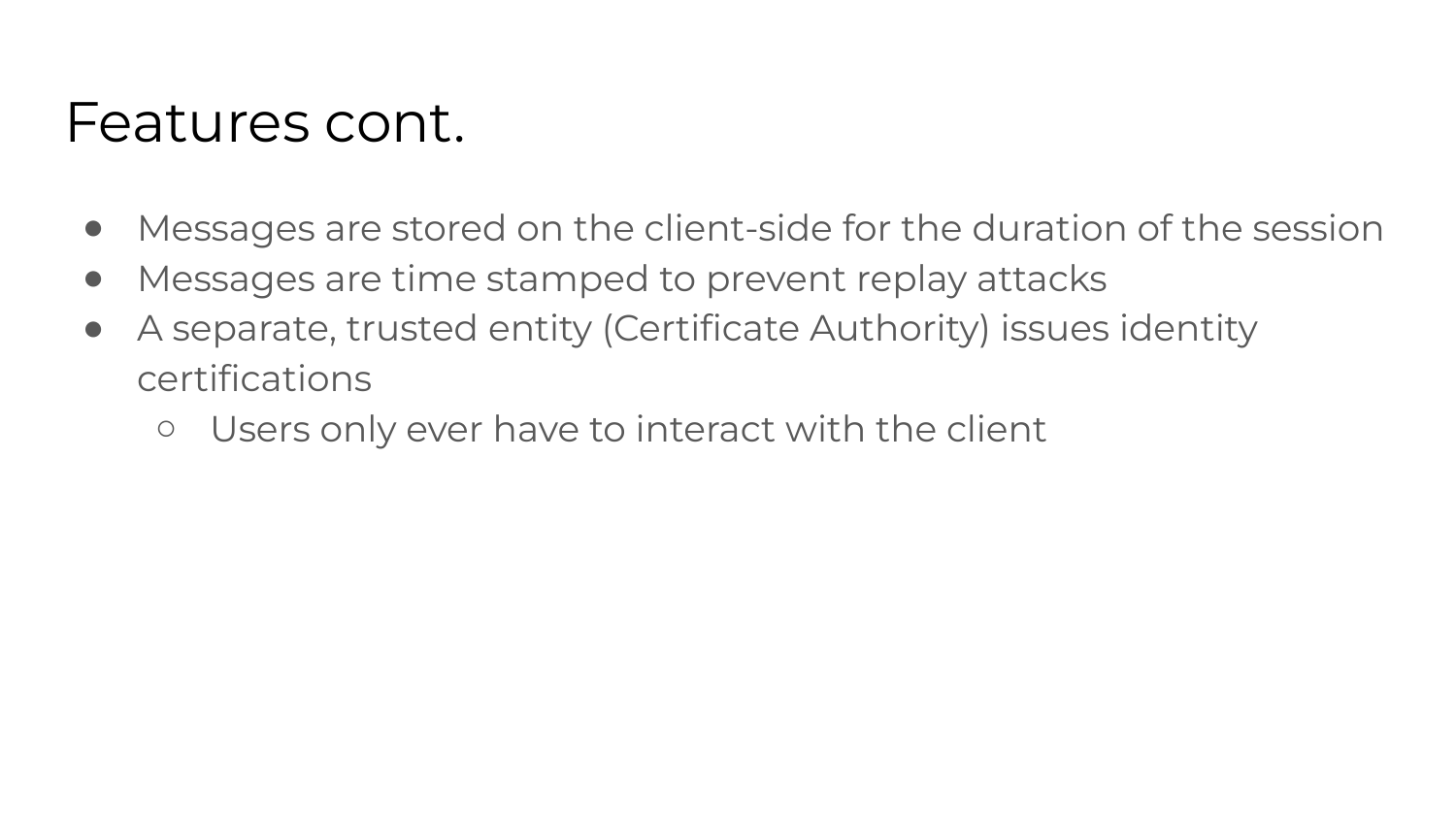

# Features cont.
Messages are stored on the client-side for the duration of the session
Messages are time stamped to prevent replay attacks
A separate, trusted entity (Certificate Authority) issues identity certifications
Users only ever have to interact with the client